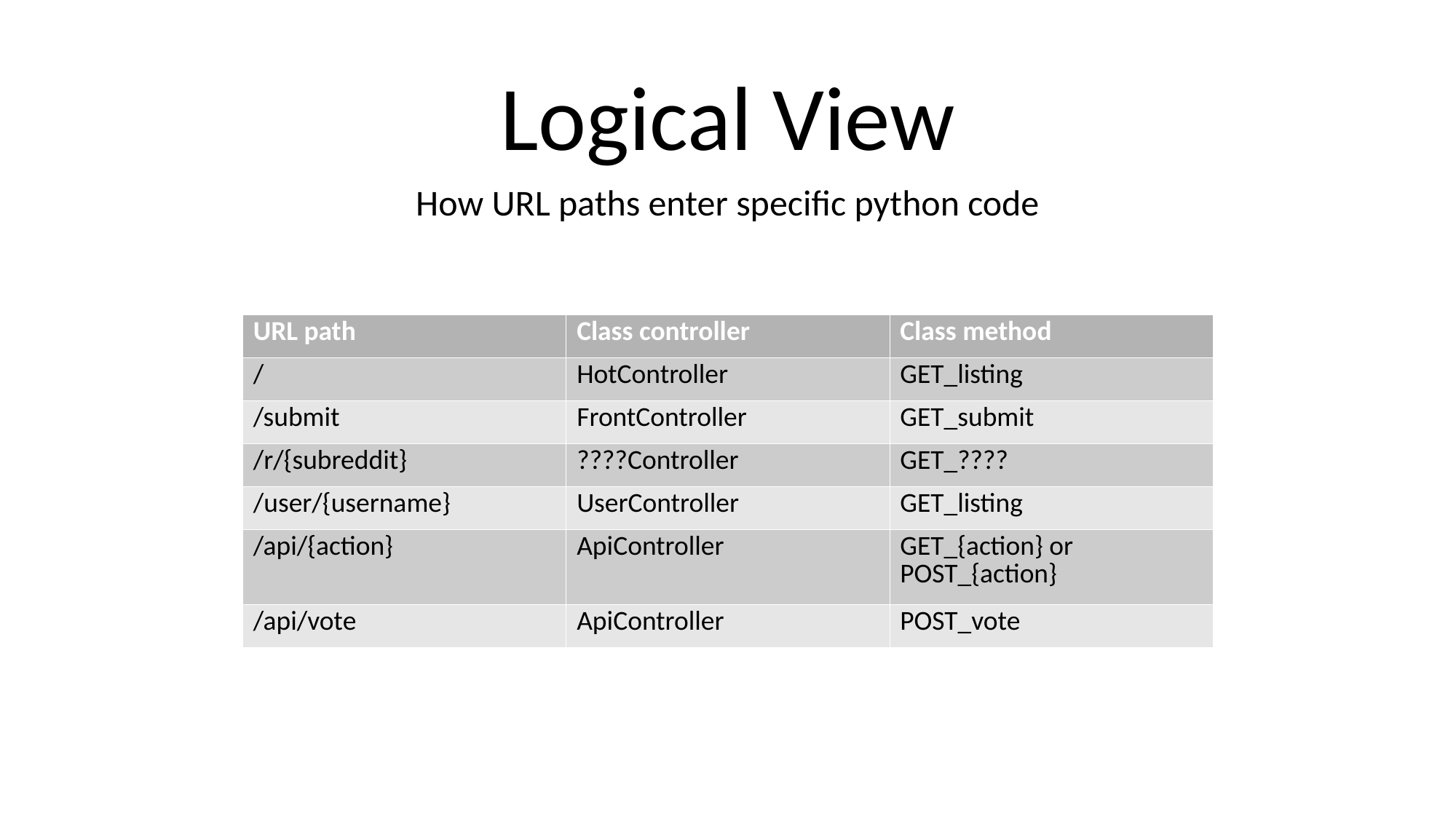

Logical View
How URL paths enter specific python code
| URL path | Class controller | Class method |
| --- | --- | --- |
| / | HotController | GET\_listing |
| /submit | FrontController | GET\_submit |
| /r/{subreddit} | ????Controller | GET\_???? |
| /user/{username} | UserController | GET\_listing |
| /api/{action} | ApiController | GET\_{action} or POST\_{action} |
| /api/vote | ApiController | POST\_vote |